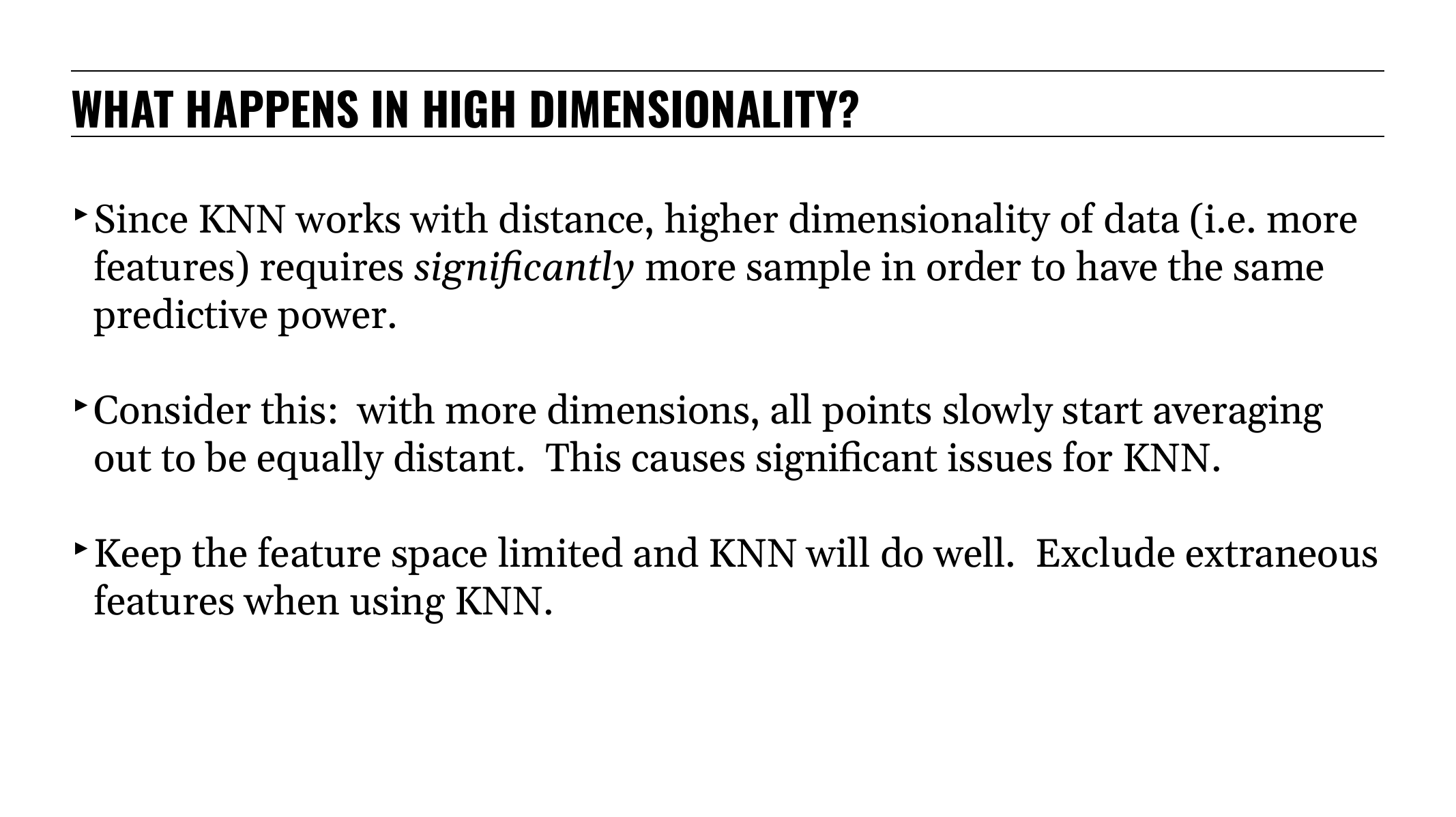

WHAT HAPPENS IN HIGH DIMENSIONALITY?

Since KNN works with distance, higher dimensionality of data (i.e. more features) requires significantly more sample in order to have the same predictive power.

Consider this:  with more dimensions, all points slowly start averaging out to be equally distant.  This causes significant issues for KNN.

Keep the feature space limited and KNN will do well.  Exclude extraneous features when using KNN.